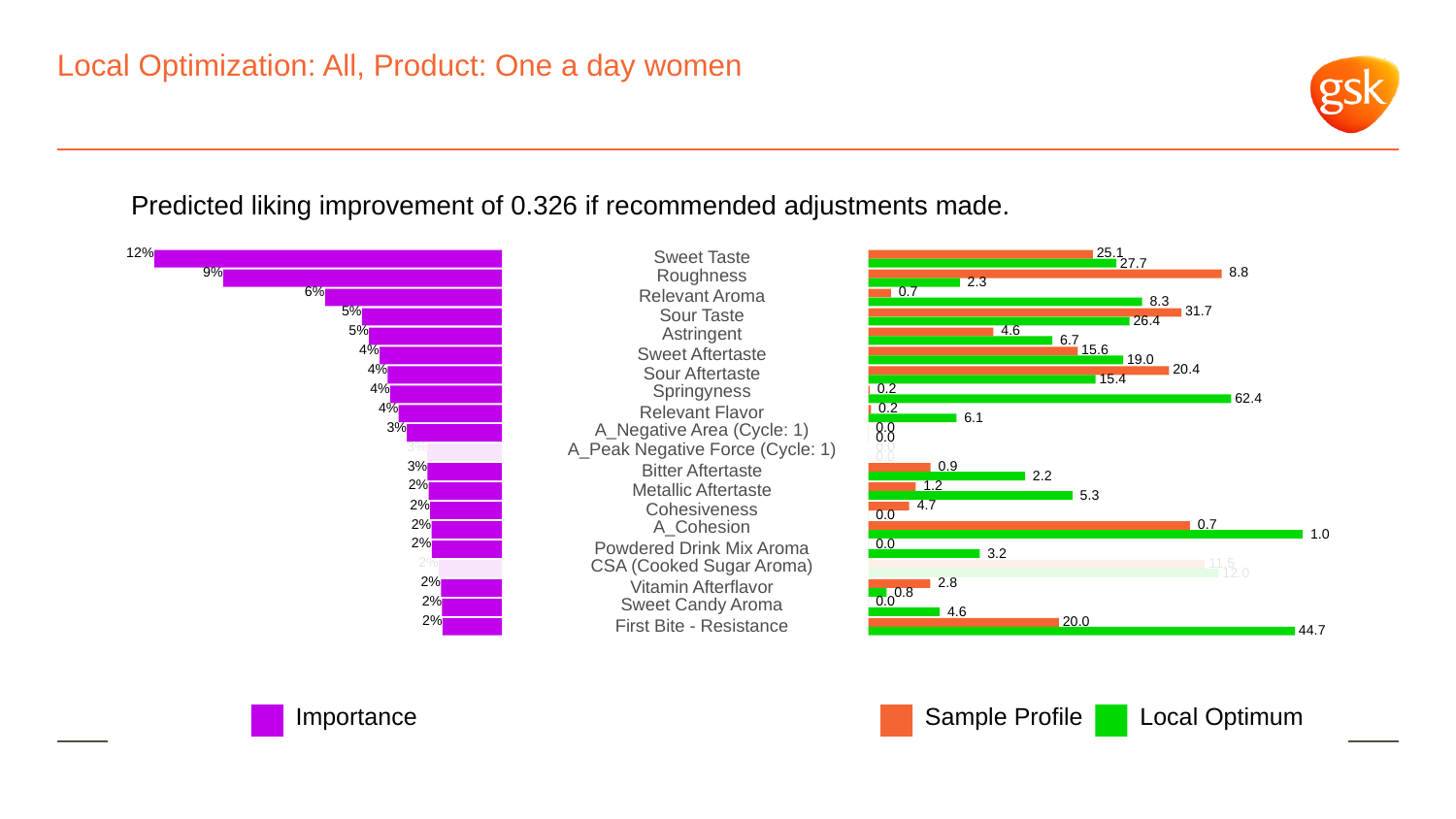

# Local Optimization: All, Product: One a day women

Predicted liking improvement of 0.326 if recommended adjustments made.

12%
 25.1

Sweet Taste
 27.7

9%
Roughness
  8.8

  2.3

6%
  0.7

Relevant Aroma
  8.3

5%
 31.7

Sour Taste
 26.4

5%
Astringent
  4.6

  6.7

4%
 15.6

Sweet Aftertaste
 19.0

4%
 20.4

Sour Aftertaste
 15.4

4%
Springyness
  0.2

 62.4

4%
  0.2

Relevant Flavor
  6.1

3%
A_Negative Area (Cycle: 1)
  0.0

  0.0

3%
A_Peak Negative Force (Cycle: 1)
  0.0

  0.0

3%
  0.9

Bitter Aftertaste
  2.2

2%
  1.2

Metallic Aftertaste
  5.3

2%
  4.7

Cohesiveness
  0.0

2%
A_Cohesion
  0.7

  1.0

2%
  0.0

Powdered Drink Mix Aroma
  3.2

2%
CSA (Cooked Sugar Aroma)
 11.5

 12.0

2%
  2.8

Vitamin Afterflavor
  0.8

2%
Sweet Candy Aroma
  0.0

  4.6

2%
 20.0

First Bite - Resistance
 44.7

Local Optimum
Sample Profile
Importance